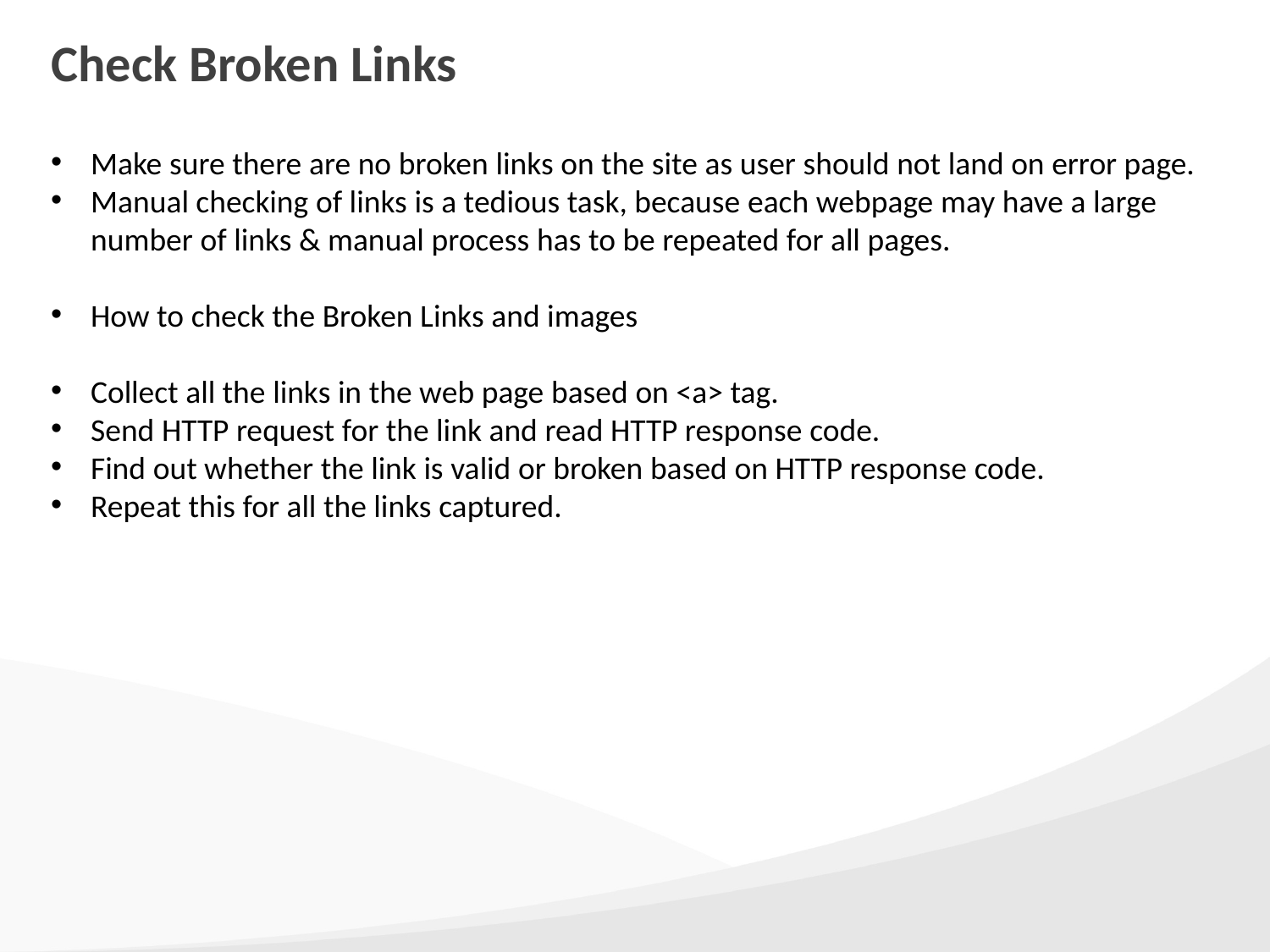

# Check Broken Links
Make sure there are no broken links on the site as user should not land on error page.
Manual checking of links is a tedious task, because each webpage may have a large number of links & manual process has to be repeated for all pages.

How to check the Broken Links and images

Collect all the links in the web page based on <a> tag.
Send HTTP request for the link and read HTTP response code.
Find out whether the link is valid or broken based on HTTP response code.
Repeat this for all the links captured.